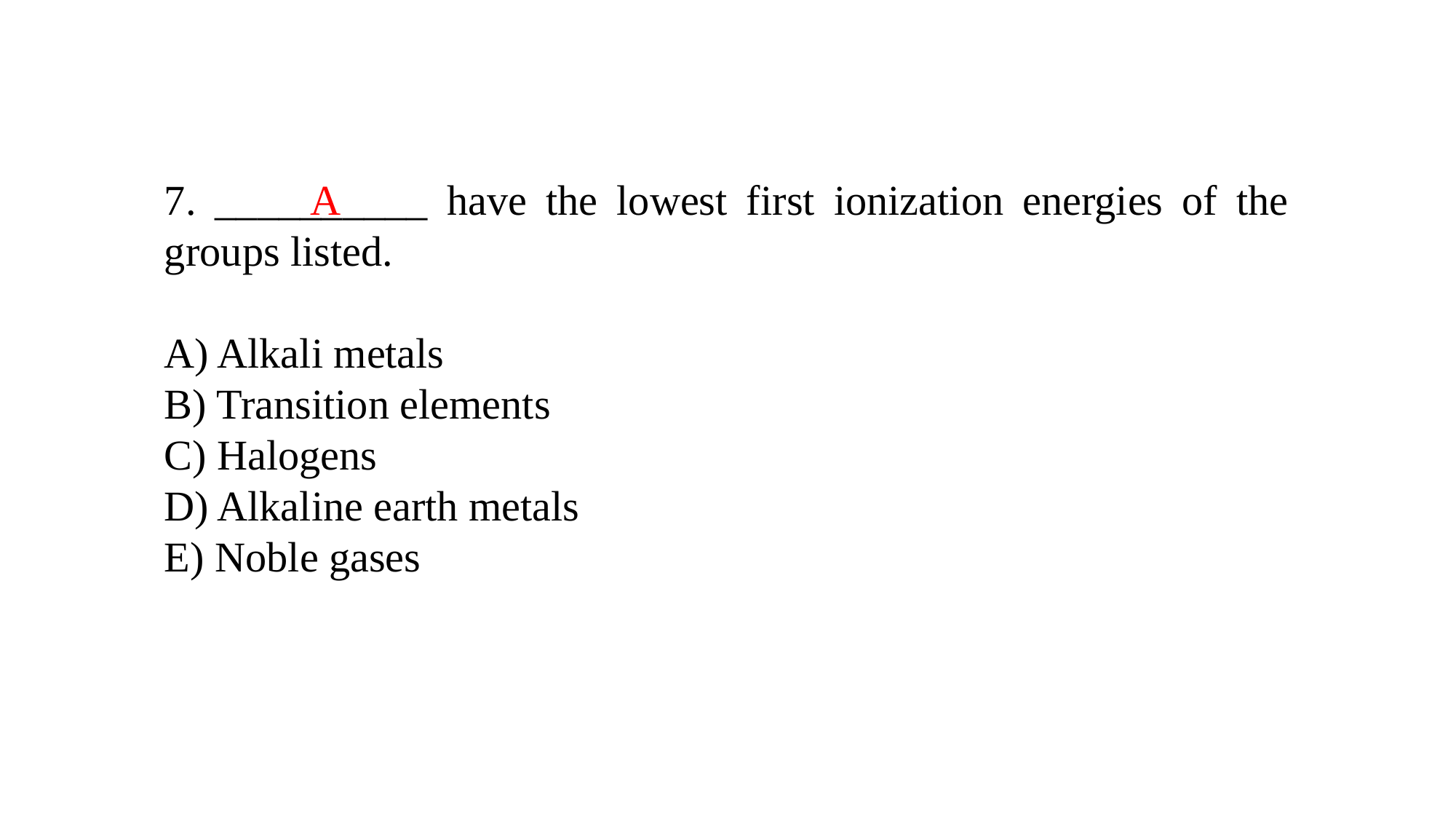

7. __________ have the lowest first ionization energies of the groups listed.

A) Alkali metals
B) Transition elements
C) Halogens
D) Alkaline earth metals
E) Noble gases
A